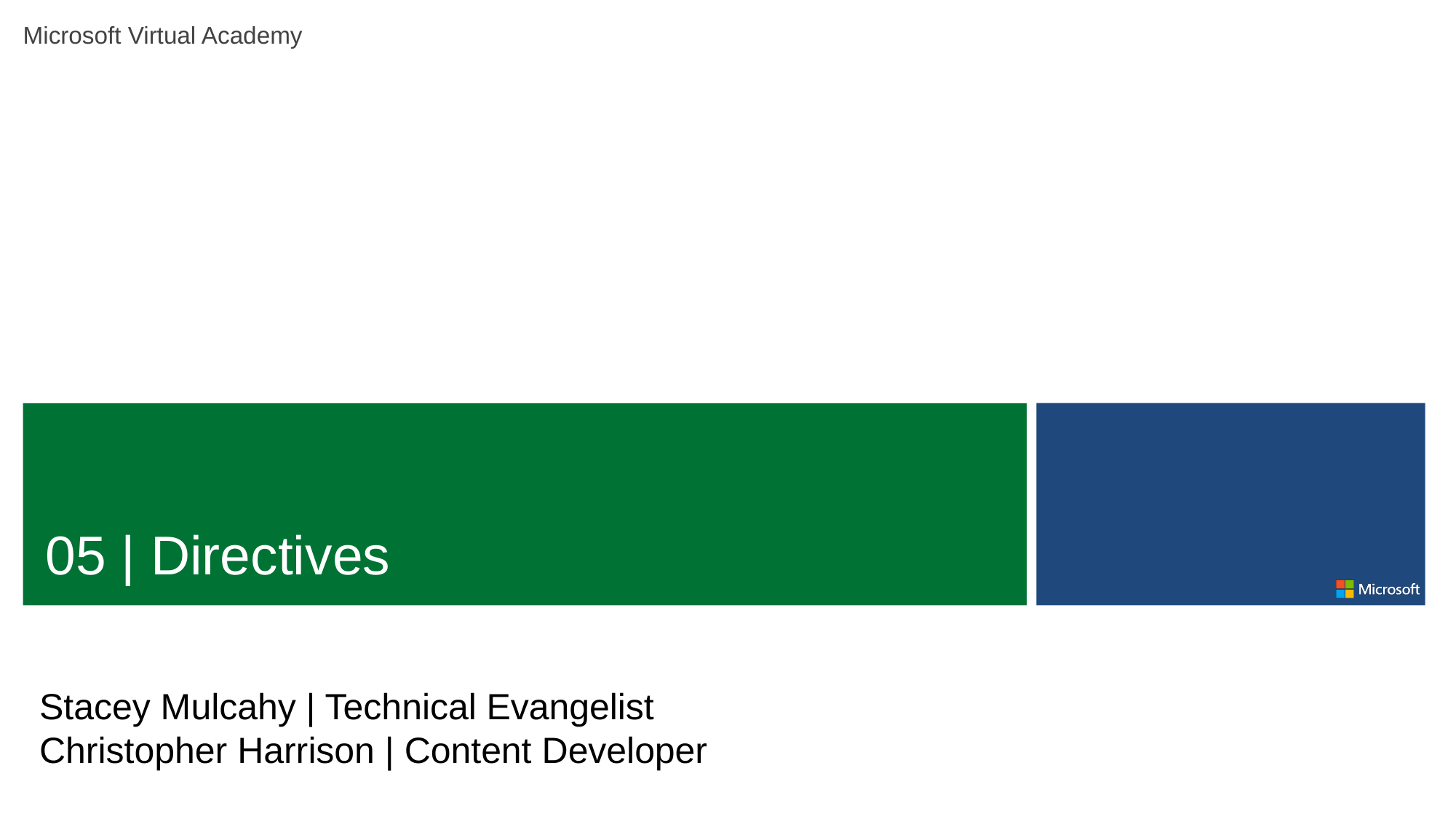

05 | Directives
Stacey Mulcahy | Technical Evangelist
Christopher Harrison | Content Developer